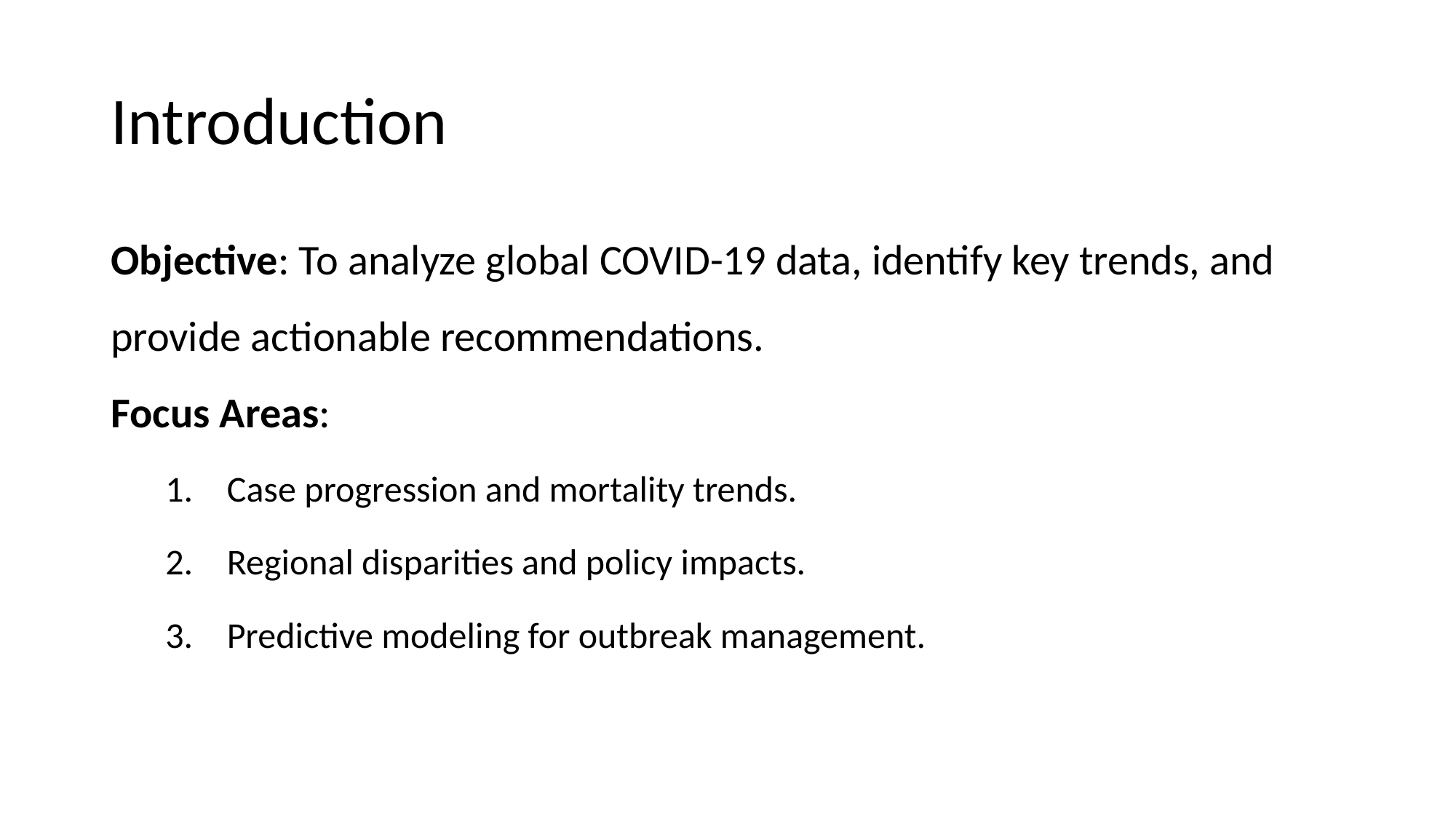

# Introduction
Objective: To analyze global COVID-19 data, identify key trends, and provide actionable recommendations.
Focus Areas:
Case progression and mortality trends.
Regional disparities and policy impacts.
Predictive modeling for outbreak management.